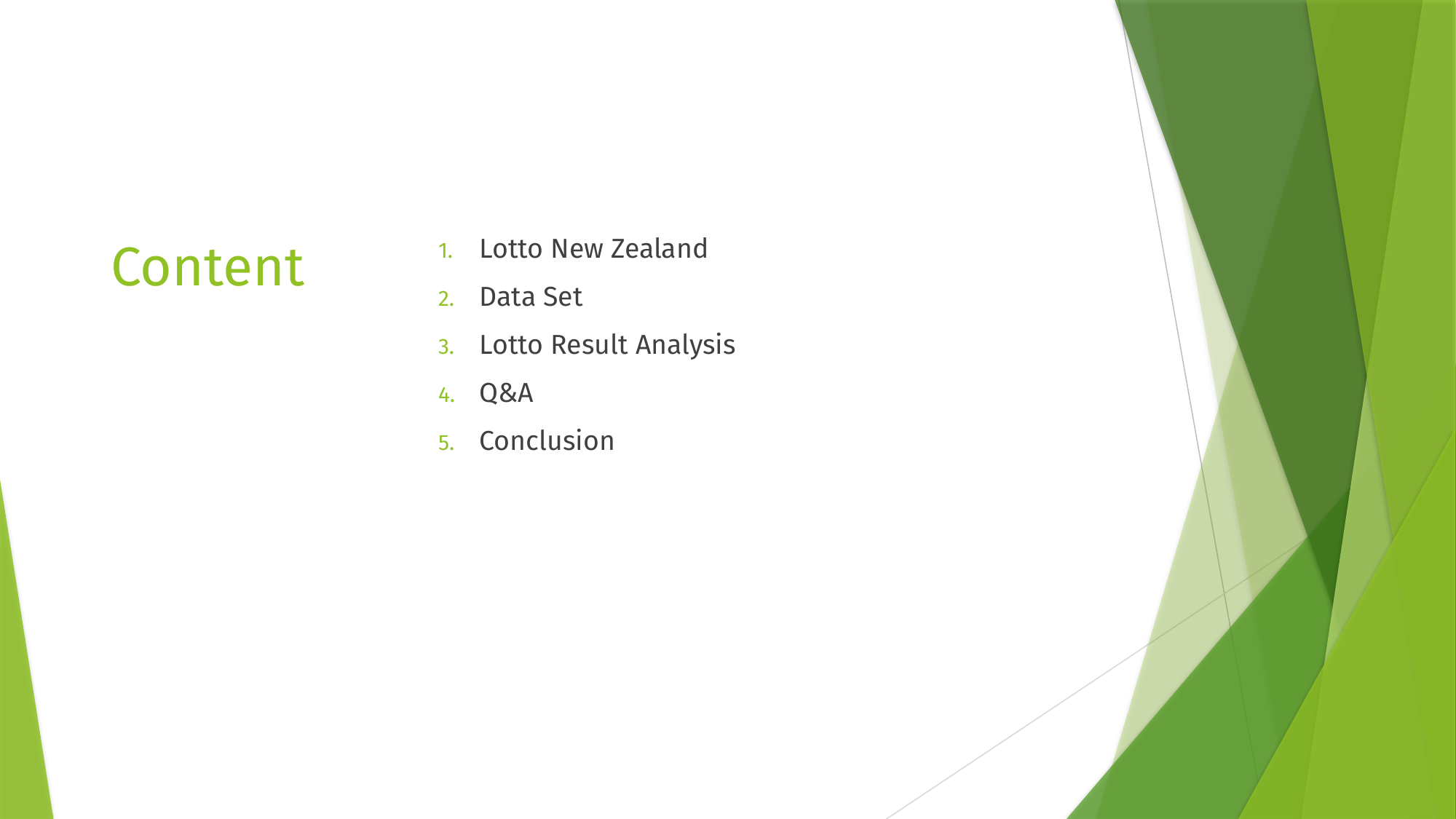

# Content
Lotto New Zealand
Data Set
Lotto Result Analysis
Q&A
Conclusion